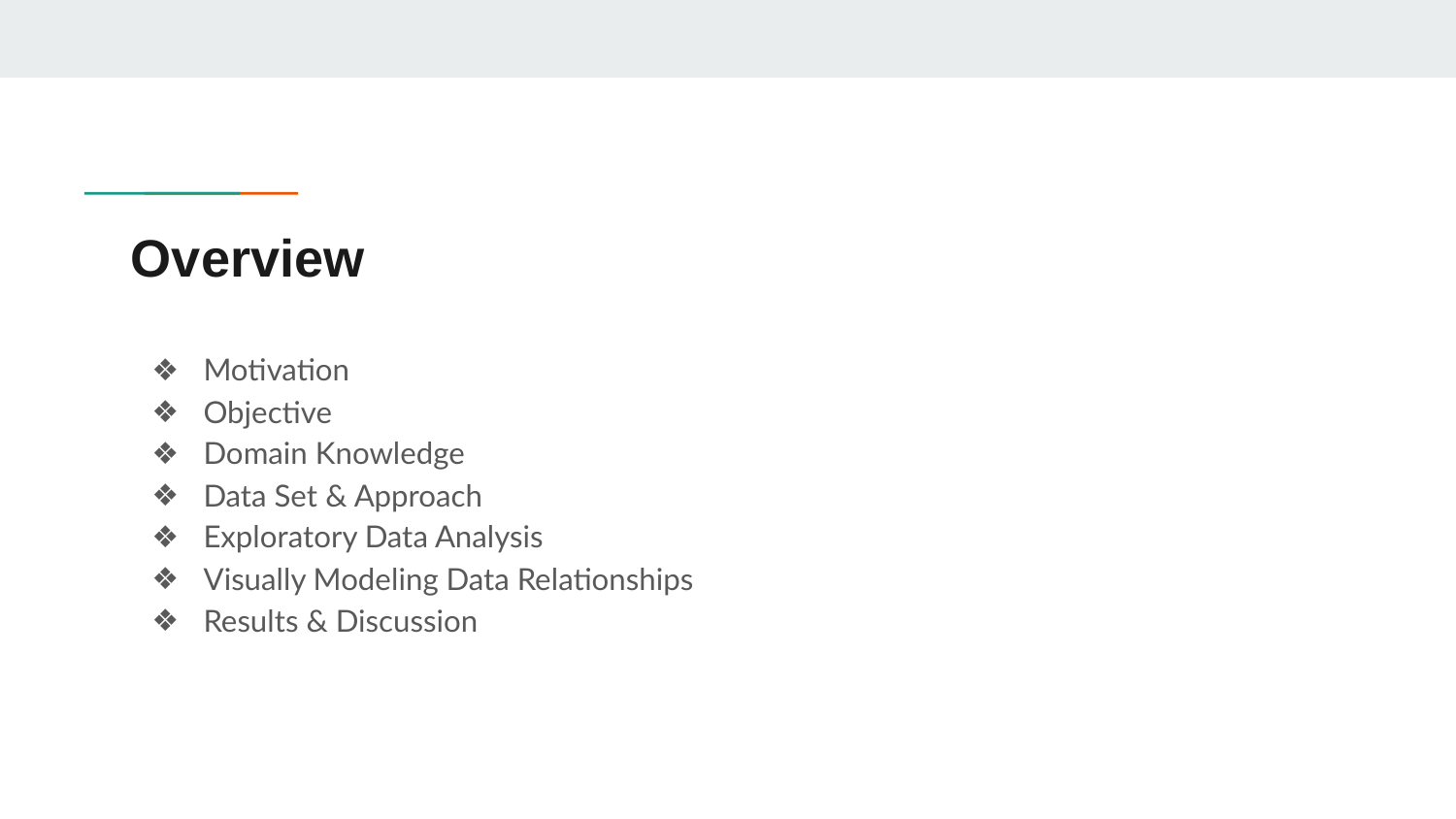

# Overview
Motivation
Objective
Domain Knowledge
Data Set & Approach
Exploratory Data Analysis
Visually Modeling Data Relationships
Results & Discussion